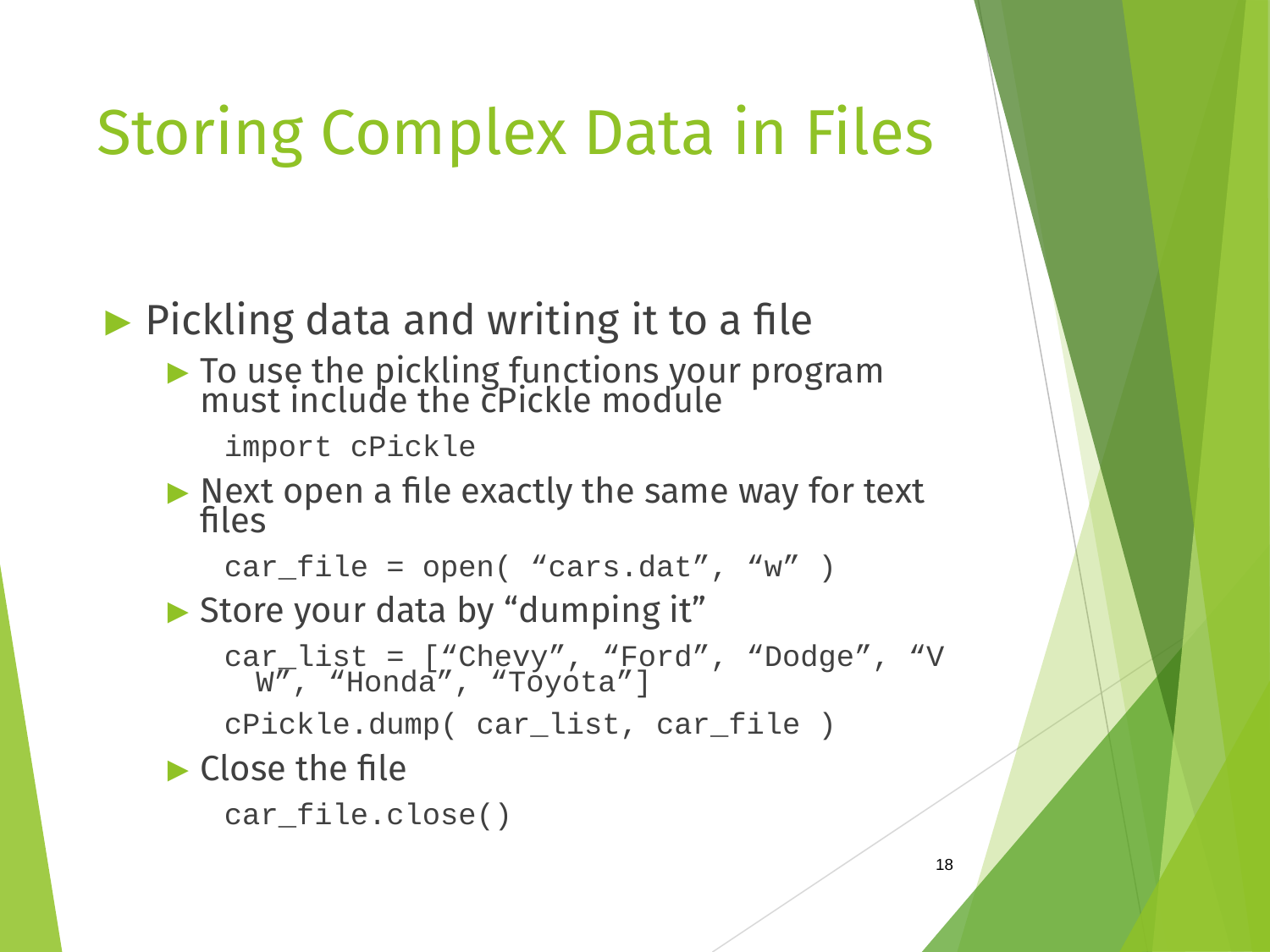

# Storing Complex Data in Files
Pickling data and writing it to a file
To use the pickling functions your program must include the cPickle module
import cPickle
Next open a file exactly the same way for text files
car_file = open( “cars.dat”, “w” )
Store your data by “dumping it”
car_list = [“Chevy”, “Ford”, “Dodge”, “V W”, “Honda”, “Toyota”]
cPickle.dump( car_list, car_file )
Close the file
car_file.close()

18